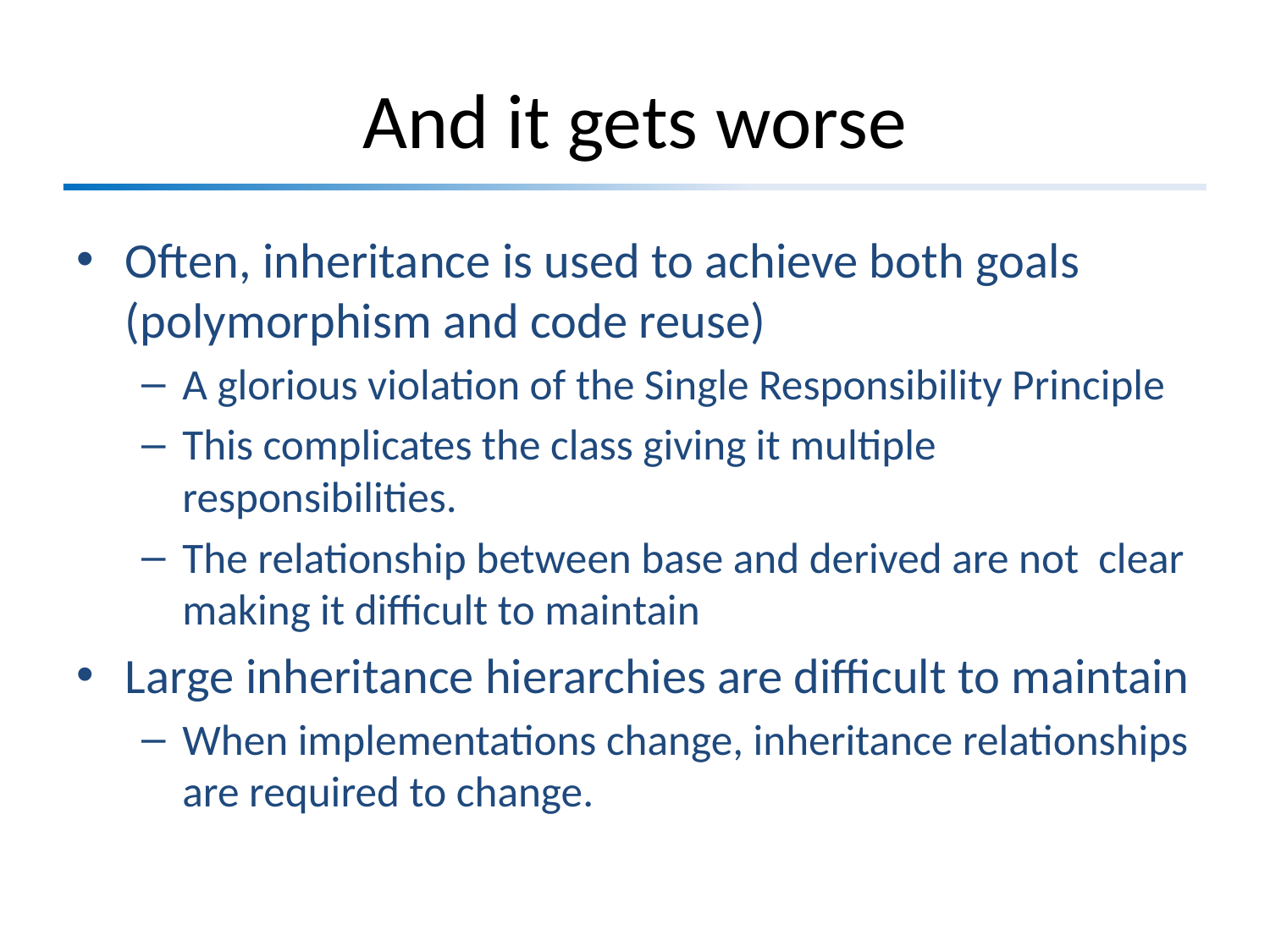

# And it gets worse
Often, inheritance is used to achieve both goals (polymorphism and code reuse)
A glorious violation of the Single Responsibility Principle
This complicates the class giving it multiple responsibilities.
The relationship between base and derived are not  clear making it difficult to maintain
Large inheritance hierarchies are difficult to maintain
When implementations change, inheritance relationships are required to change.